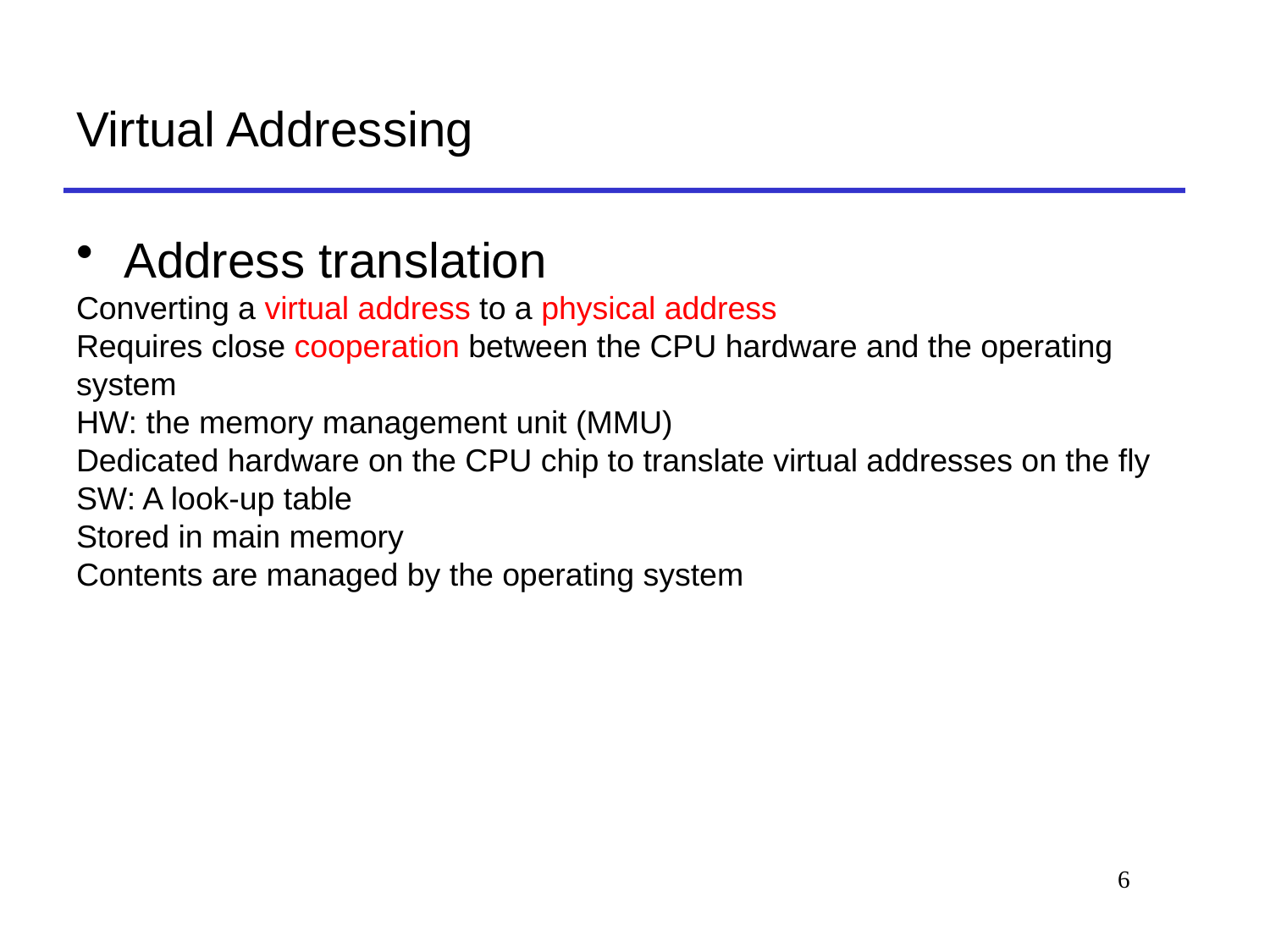

# Virtual Addressing
Address translation
Converting a virtual address to a physical address
Requires close cooperation between the CPU hardware and the operating system
HW: the memory management unit (MMU)
Dedicated hardware on the CPU chip to translate virtual addresses on the fly
SW: A look-up table
Stored in main memory
Contents are managed by the operating system
6